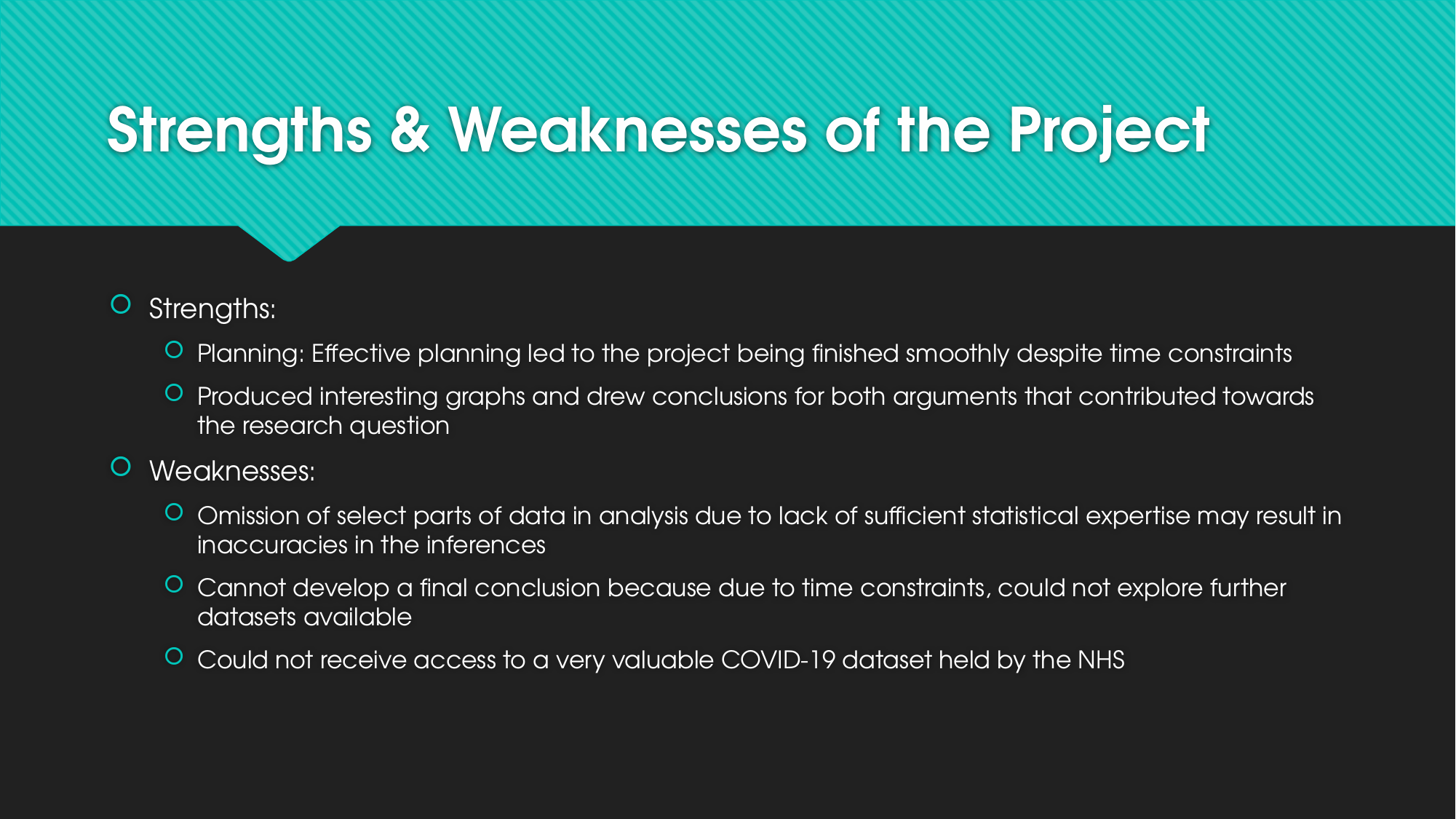

# Strengths & Weaknesses of the Project
Strengths:
Planning: Effective planning led to the project being finished smoothly despite time constraints
Produced interesting graphs and drew conclusions for both arguments that contributed towards the research question
Weaknesses:
Omission of select parts of data in analysis due to lack of sufficient statistical expertise may result in inaccuracies in the inferences
Cannot develop a final conclusion because due to time constraints, could not explore further datasets available
Could not receive access to a very valuable COVID-19 dataset held by the NHS